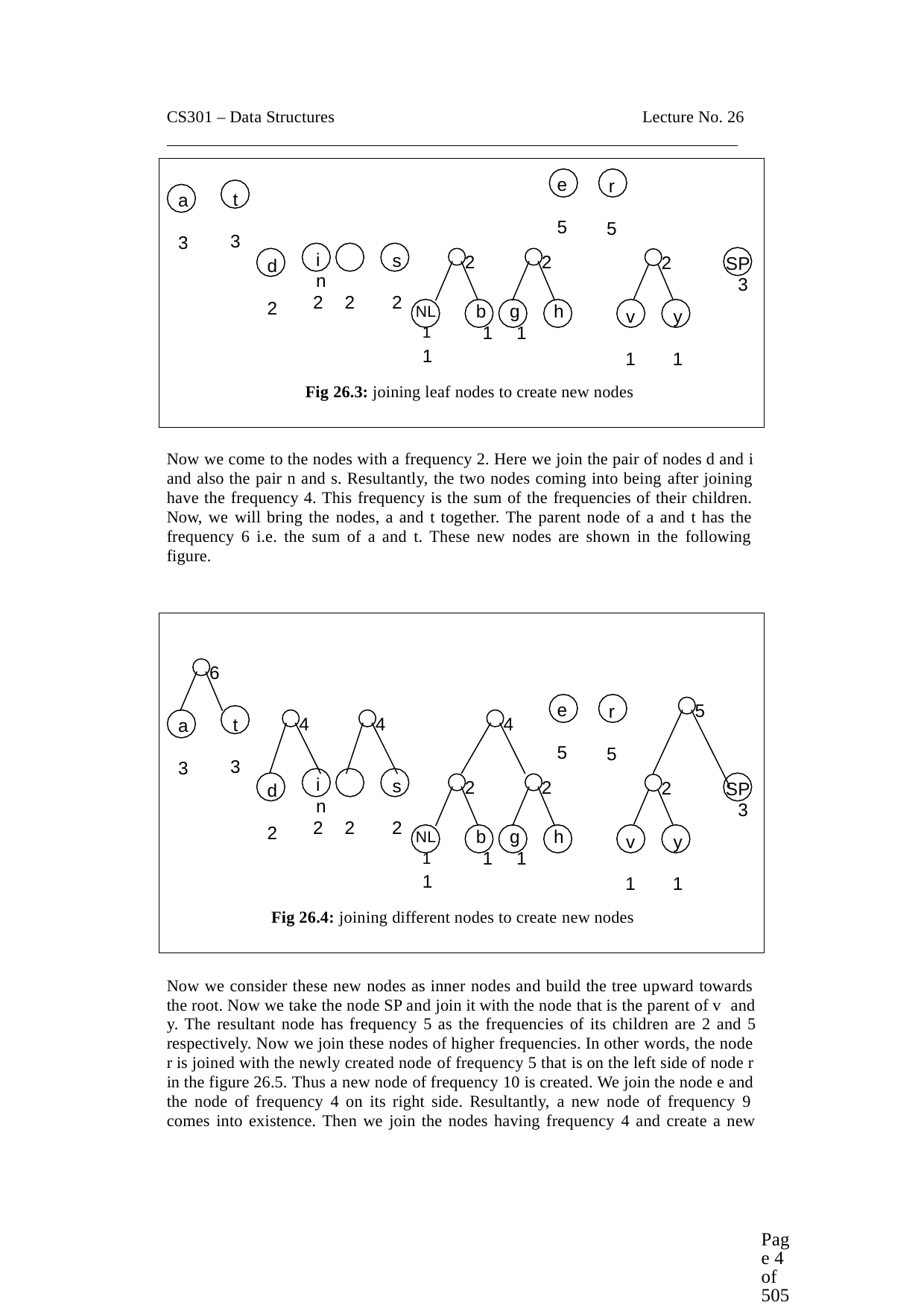

CS301 – Data Structures
Lecture No. 26

e  5
r  5

t  3
a  3

i	n
2	2

s  2
2
2
2
SP  3
d  2

NL	b	g	h
1	1	1	1
v  1
y  1
Fig 26.3: joining leaf nodes to create new nodes

Now we come to the nodes with a frequency 2. Here we join the pair of nodes d and i  and also the pair n and s. Resultantly, the two nodes coming into being after joining  have the frequency 4. This frequency is the sum of the frequencies of their children.  Now, we will bring the nodes, a and t together. The parent node of a and t has the  frequency 6 i.e. the sum of a and t. These new nodes are shown in the following  figure.

6

e  5
5
r  5

4
4
4
t  3
a  3

i	n
2	2

s  2
2
2
2
SP  3
d  2

NL	b	g	h
1	1	1	1
v  1
y  1
Fig 26.4: joining different nodes to create new nodes

Now we consider these new nodes as inner nodes and build the tree upward towards  the root. Now we take the node SP and join it with the node that is the parent of v  and
y. The resultant node has frequency 5 as the frequencies of its children are 2 and 5
respectively. Now we join these nodes of higher frequencies. In other words, the node  r is joined with the newly created node of frequency 5 that is on the left side of node r  in the figure 26.5. Thus a new node of frequency 10 is created. We join the node e and  the node of frequency 4 on its right side. Resultantly, a new node of frequency 9  comes into existence. Then we join the nodes having frequency 4 and create a new

Page 4 of 505